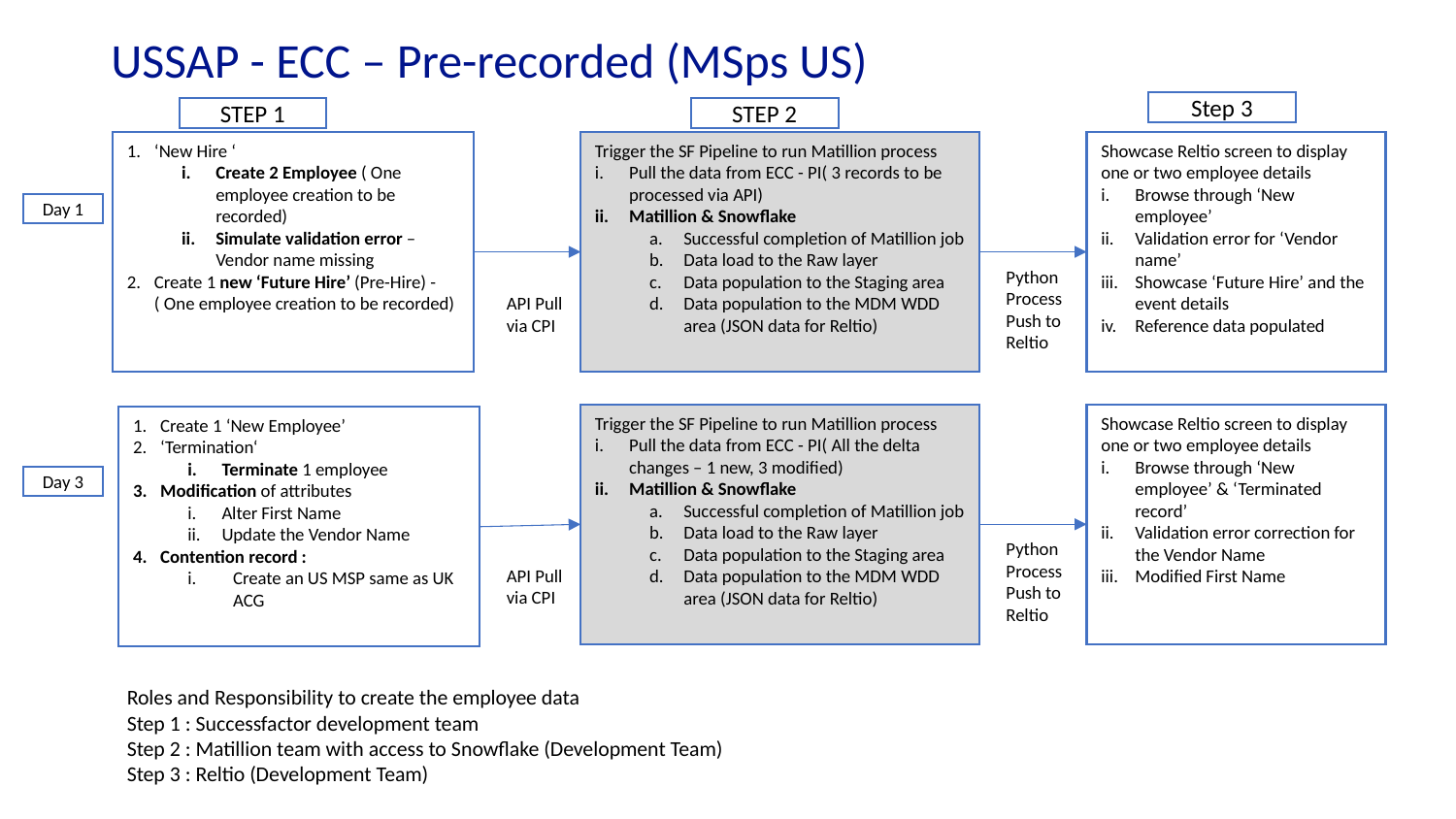

USSAP - ECC – Pre-recorded (MSps US)
Step 3
STEP 1
STEP 2
Trigger the SF Pipeline to run Matillion process
Pull the data from ECC - PI( 3 records to be processed via API)
Matillion & Snowflake
Successful completion of Matillion job
Data load to the Raw layer
Data population to the Staging area
Data population to the MDM WDD area (JSON data for Reltio)

Showcase Reltio screen to display one or two employee details
Browse through ‘New employee’
Validation error for ‘Vendor name’
Showcase ‘Future Hire’ and the event details
Reference data populated

‘New Hire ‘
Create 2 Employee ( One employee creation to be recorded)
Simulate validation error – Vendor name missing
Create 1 new ‘Future Hire’ (Pre-Hire) - ( One employee creation to be recorded)

Day 1
Python Process
Push to Reltio
API Pull
via CPI
Trigger the SF Pipeline to run Matillion process
Pull the data from ECC - PI( All the delta changes – 1 new, 3 modified)
Matillion & Snowflake
Successful completion of Matillion job
Data load to the Raw layer
Data population to the Staging area
Data population to the MDM WDD area (JSON data for Reltio)

Showcase Reltio screen to display one or two employee details
Browse through ‘New employee’ & ‘Terminated record’
Validation error correction for the Vendor Name
Modified First Name

Create 1 ‘New Employee’
‘Termination‘
Terminate 1 employee
Modification of attributes
Alter First Name
Update the Vendor Name
Contention record :
Create an US MSP same as UK ACG

Day 3
Python Process
Push to Reltio
API Pull
via CPI
Roles and Responsibility to create the employee data
Step 1 : Successfactor development team
Step 2 : Matillion team with access to Snowflake (Development Team)
Step 3 : Reltio (Development Team)